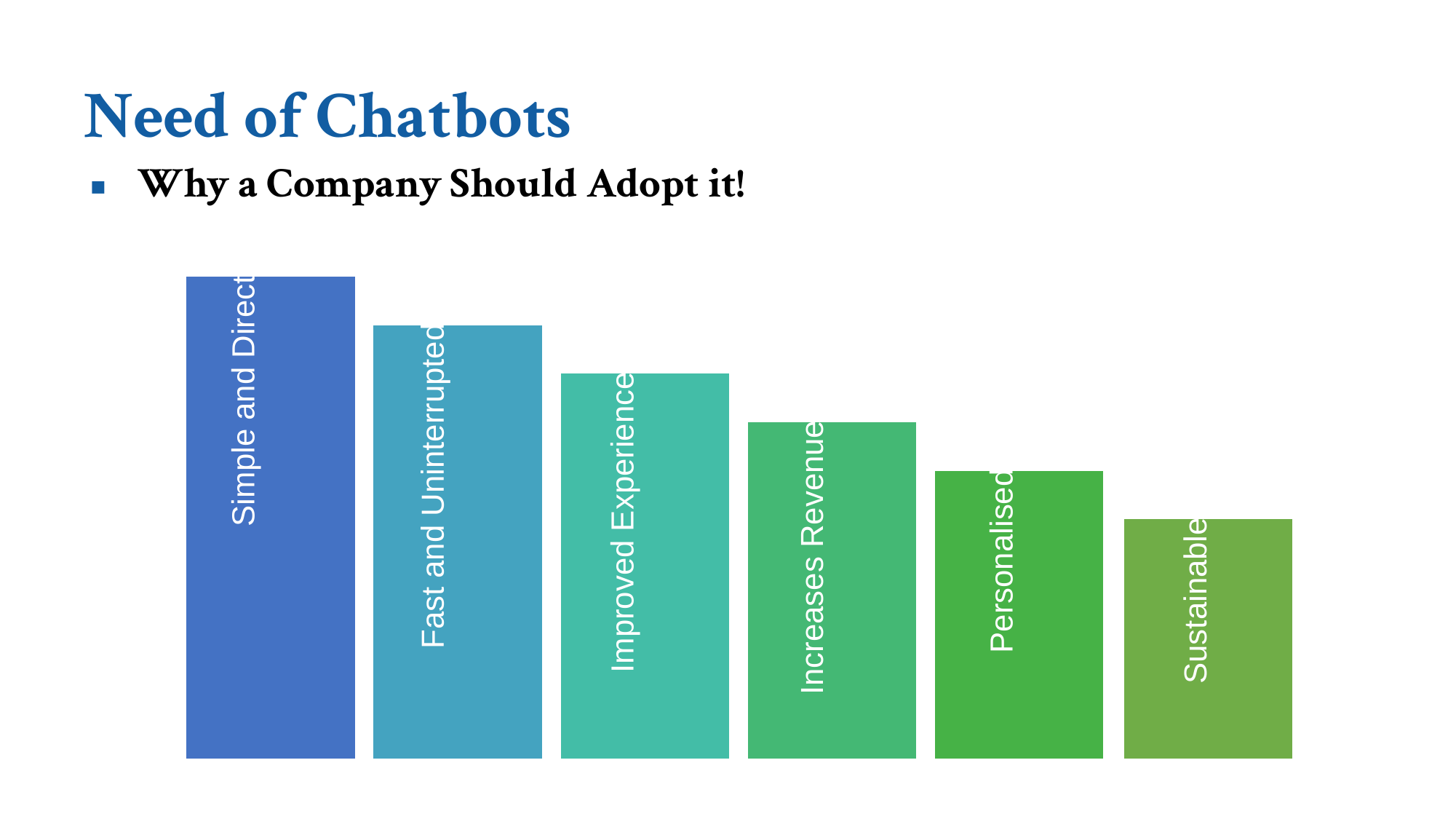

# Need of Chatbots
Why a Company Should Adopt it!
Sustainable
Personalised
Increases Revenue
Improved Experience
Fast and Uninterrupted
Simple and Direct